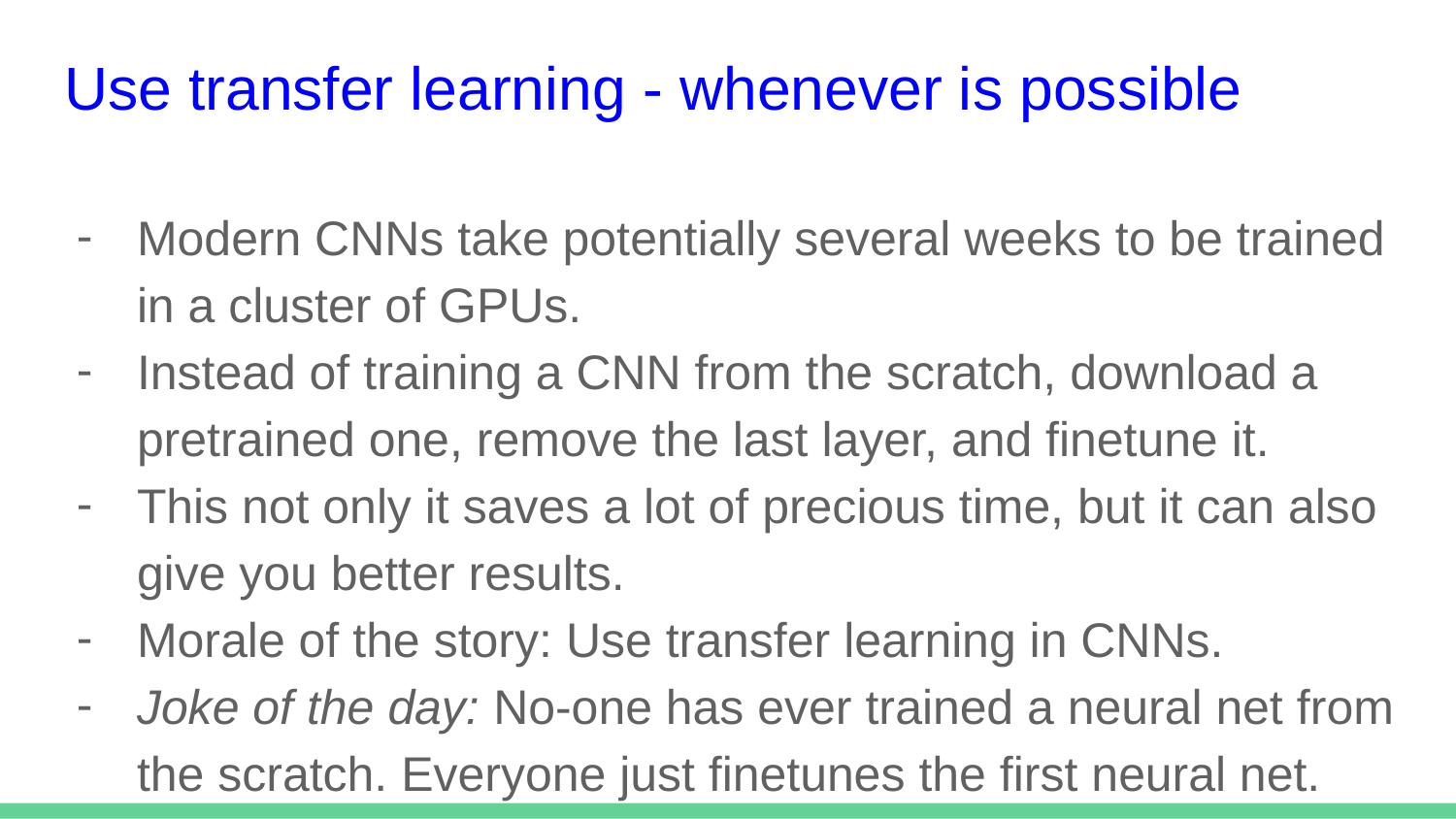

# Use transfer learning - whenever is possible
Modern CNNs take potentially several weeks to be trained in a cluster of GPUs.
Instead of training a CNN from the scratch, download a pretrained one, remove the last layer, and finetune it.
This not only it saves a lot of precious time, but it can also give you better results.
Morale of the story: Use transfer learning in CNNs.
Joke of the day: No-one has ever trained a neural net from the scratch. Everyone just finetunes the first neural net.